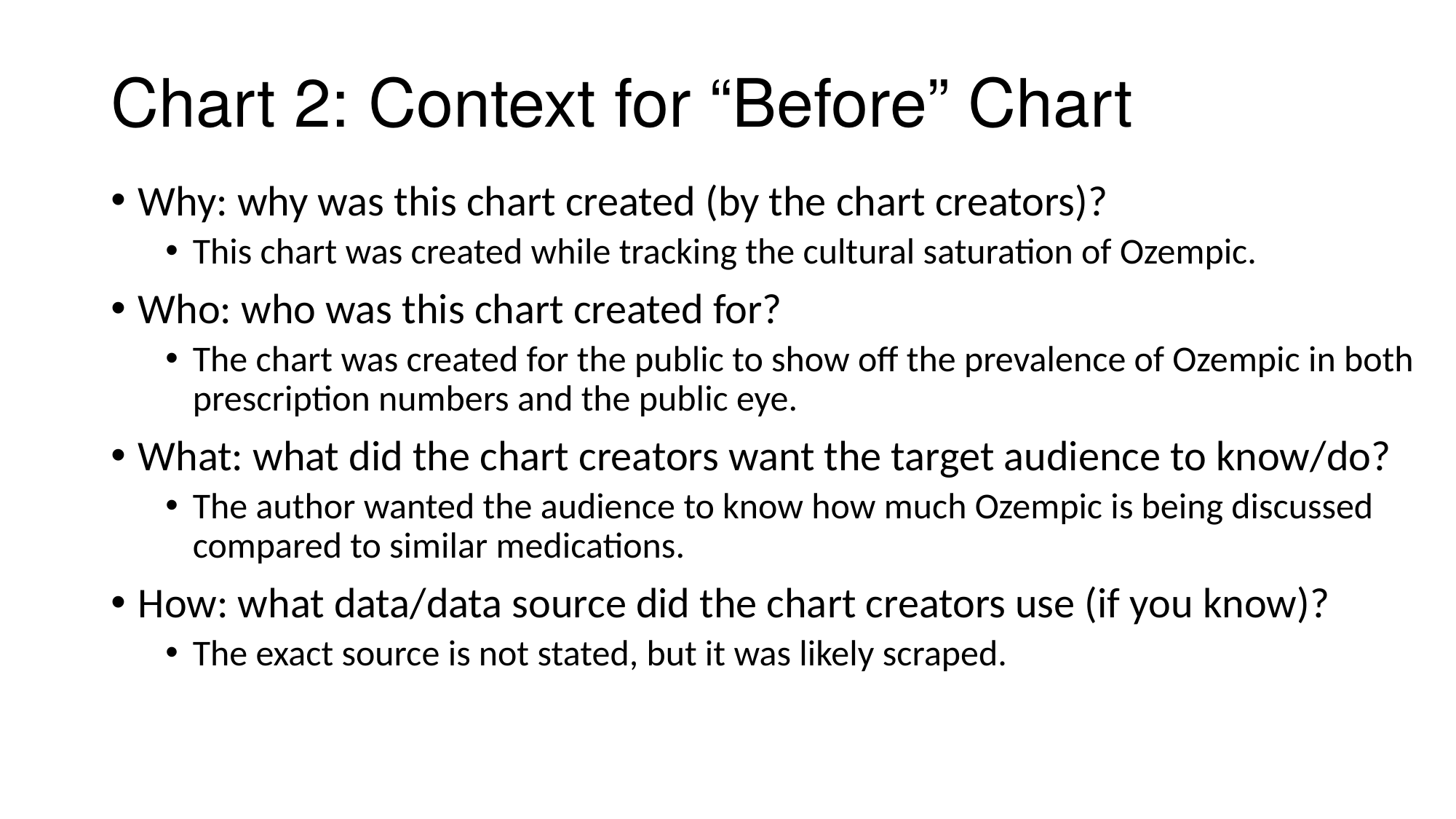

# Chart 2: Context for “Before” Chart
Why: why was this chart created (by the chart creators)?
This chart was created while tracking the cultural saturation of Ozempic.
Who: who was this chart created for?
The chart was created for the public to show off the prevalence of Ozempic in both prescription numbers and the public eye.
What: what did the chart creators want the target audience to know/do?
The author wanted the audience to know how much Ozempic is being discussed compared to similar medications.
How: what data/data source did the chart creators use (if you know)?
The exact source is not stated, but it was likely scraped.